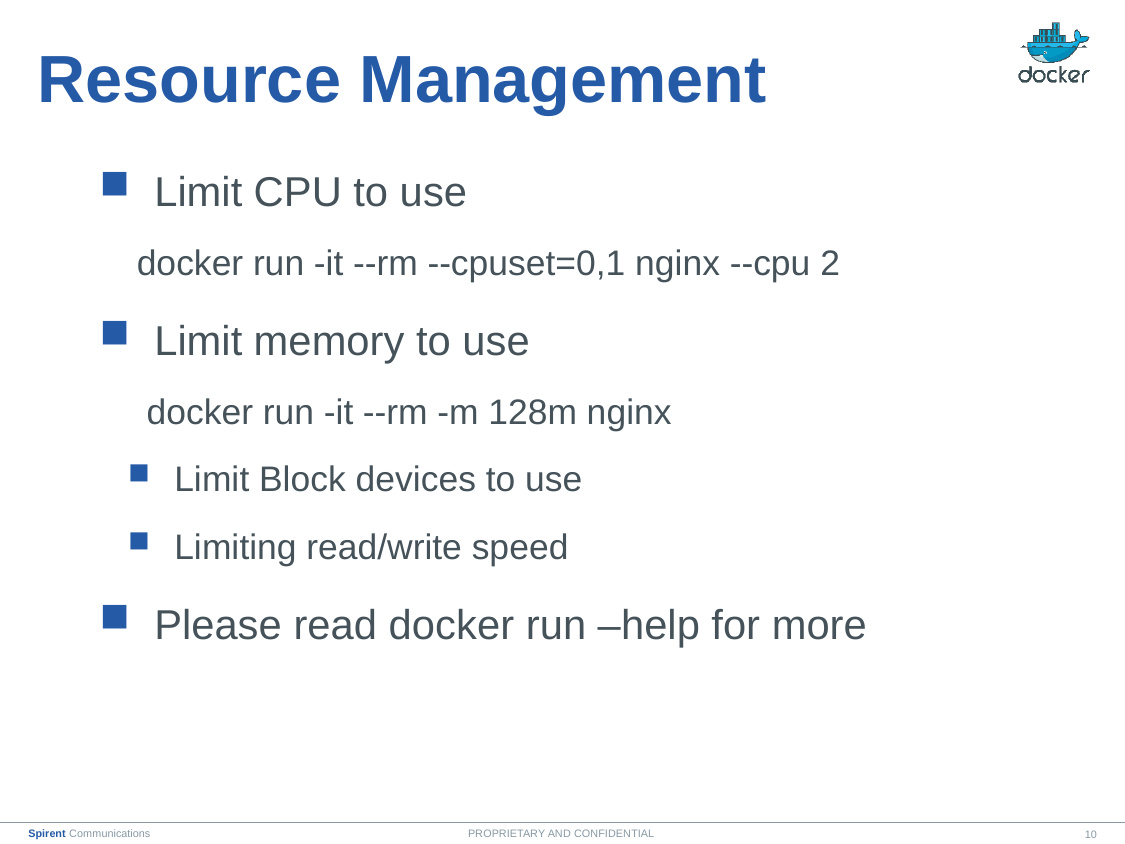

# Resource Management
  Limit CPU to use
 docker run -it --rm --cpuset=0,1 nginx --cpu 2
  Limit memory to use
  docker run -it --rm -m 128m nginx
  Limit Block devices to use
  Limiting read/write speed
  Please read docker run –help for more